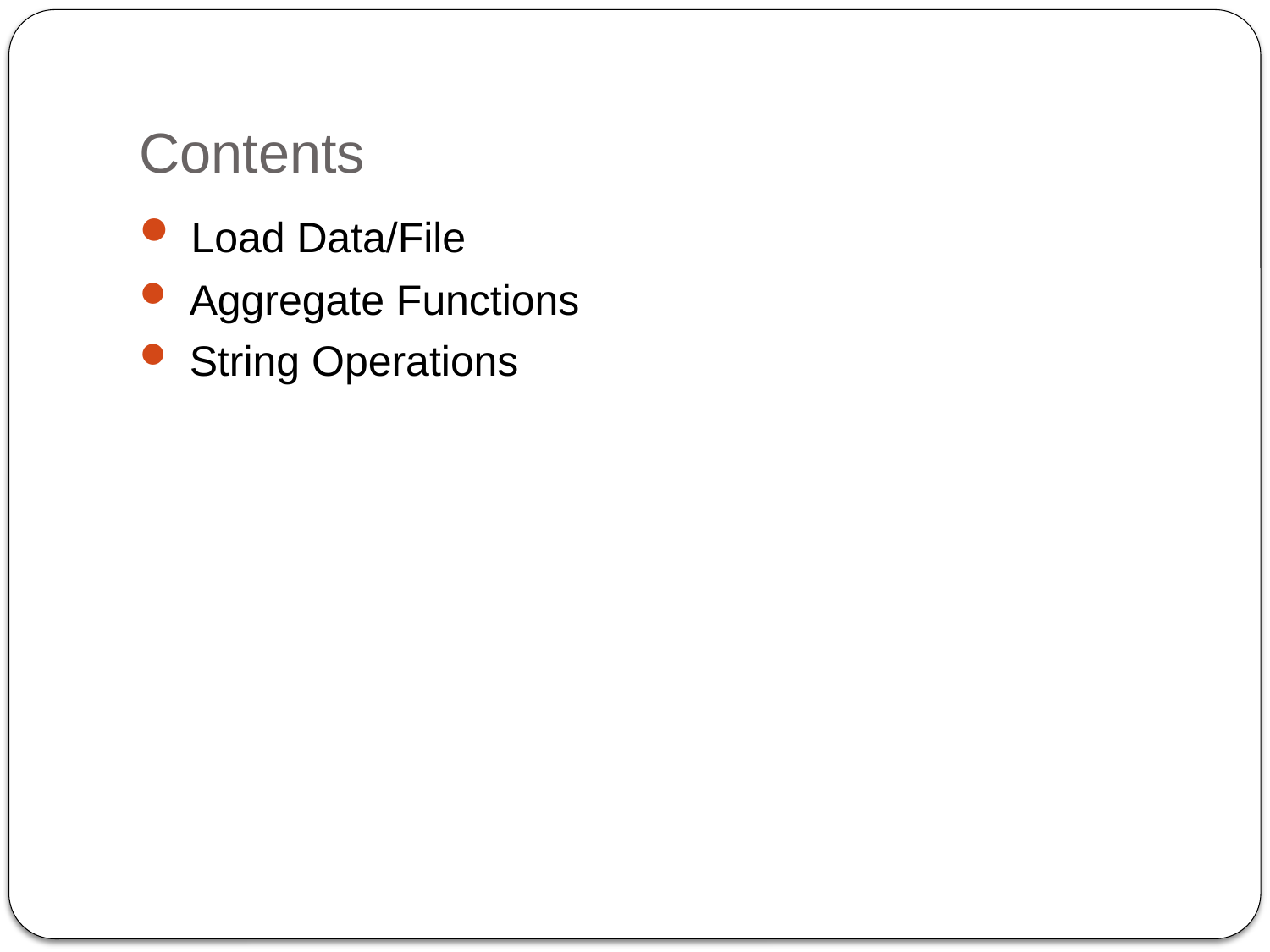

# Contents
 Load Data/File
 Aggregate Functions
 String Operations